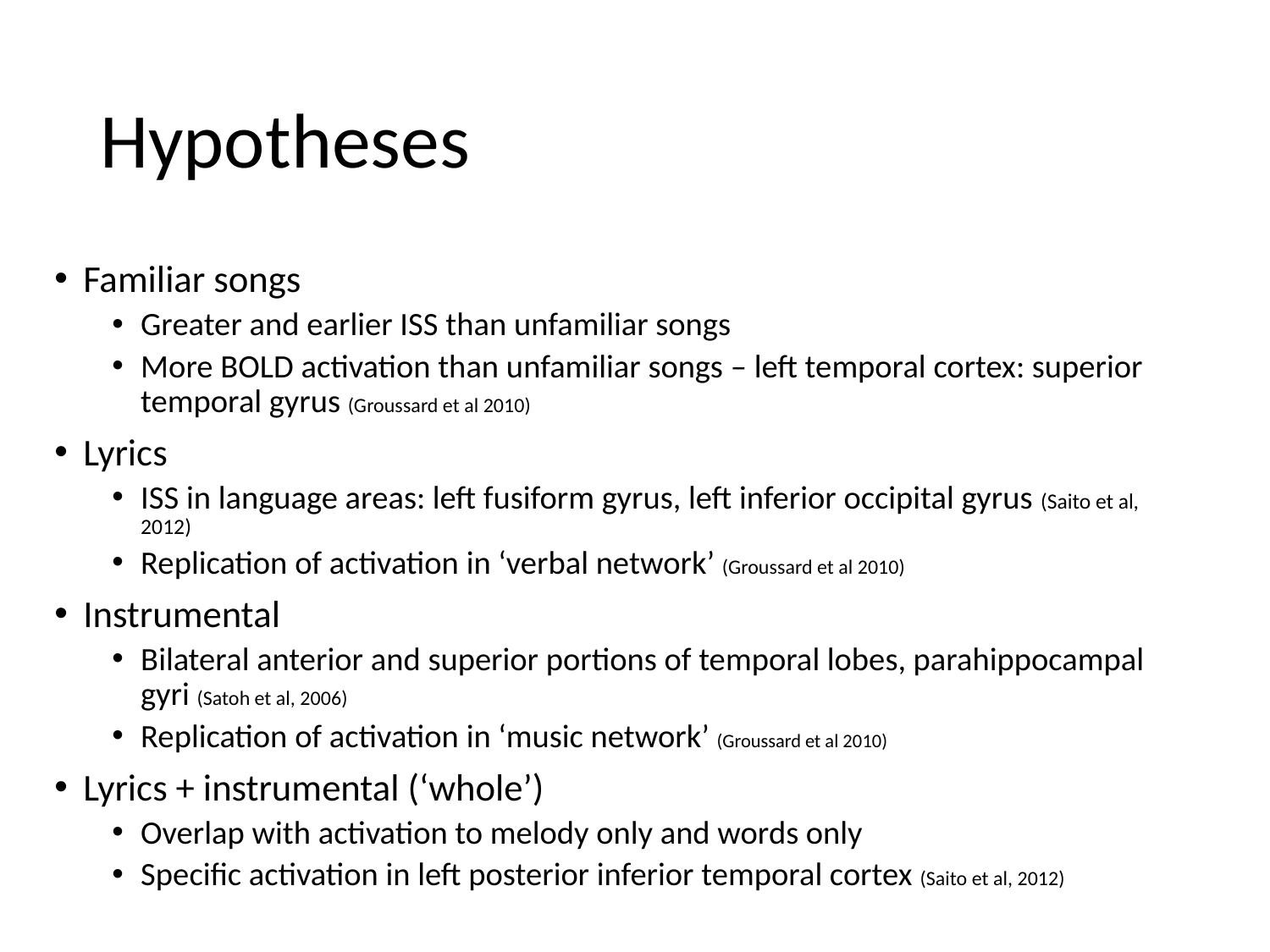

# Hypotheses
Familiar songs
Greater and earlier ISS than unfamiliar songs
More BOLD activation than unfamiliar songs – left temporal cortex: superior temporal gyrus (Groussard et al 2010)
Lyrics
ISS in language areas: left fusiform gyrus, left inferior occipital gyrus (Saito et al, 2012)
Replication of activation in ‘verbal network’ (Groussard et al 2010)
Instrumental
Bilateral anterior and superior portions of temporal lobes, parahippocampal gyri (Satoh et al, 2006)
Replication of activation in ‘music network’ (Groussard et al 2010)
Lyrics + instrumental (‘whole’)
Overlap with activation to melody only and words only
Specific activation in left posterior inferior temporal cortex (Saito et al, 2012)